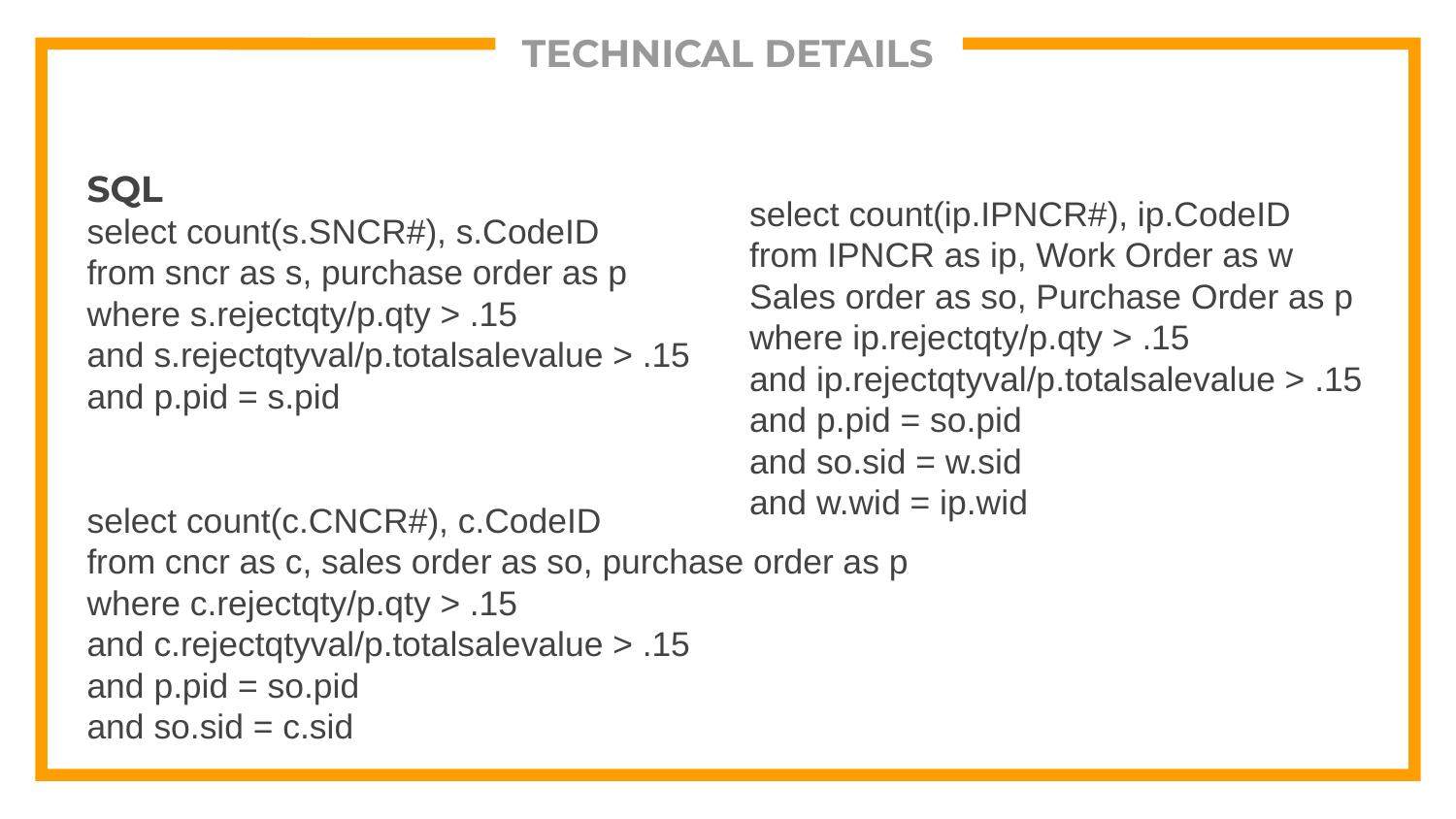

# TECHNICAL DETAILS
SQL
select count(s.SNCR#), s.CodeID
from sncr as s, purchase order as p
where s.rejectqty/p.qty > .15
and s.rejectqtyval/p.totalsalevalue > .15
and p.pid = s.pid

select count(c.CNCR#), c.CodeID
from cncr as c, sales order as so, purchase order as p
where c.rejectqty/p.qty > .15
and c.rejectqtyval/p.totalsalevalue > .15
and p.pid = so.pid
and so.sid = c.sid
select count(ip.IPNCR#), ip.CodeID
from IPNCR as ip, Work Order as w
Sales order as so, Purchase Order as p
where ip.rejectqty/p.qty > .15
and ip.rejectqtyval/p.totalsalevalue > .15
and p.pid = so.pid
and so.sid = w.sid
and w.wid = ip.wid